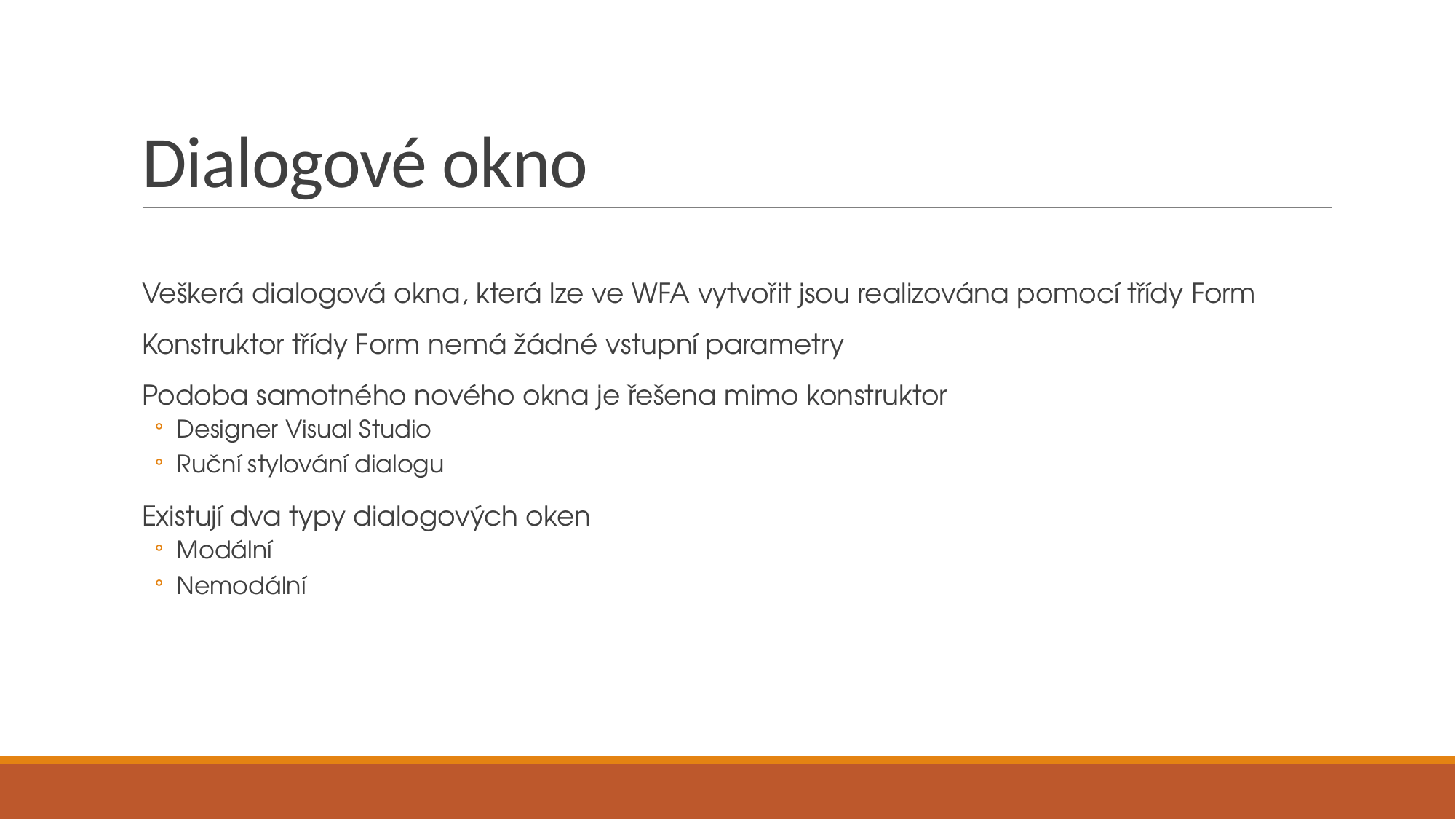

# Dialogové okno

Veškerá dialogová okna, která lze ve WFA vytvořit jsou realizována pomocí třídy Form
Konstruktor třídy Form nemá žádné vstupní parametry
Podoba samotného nového okna je řešena mimo konstruktor
Designer Visual Studio
Ruční stylování dialogu
Existují dva typy dialogových oken
Modální
Nemodální